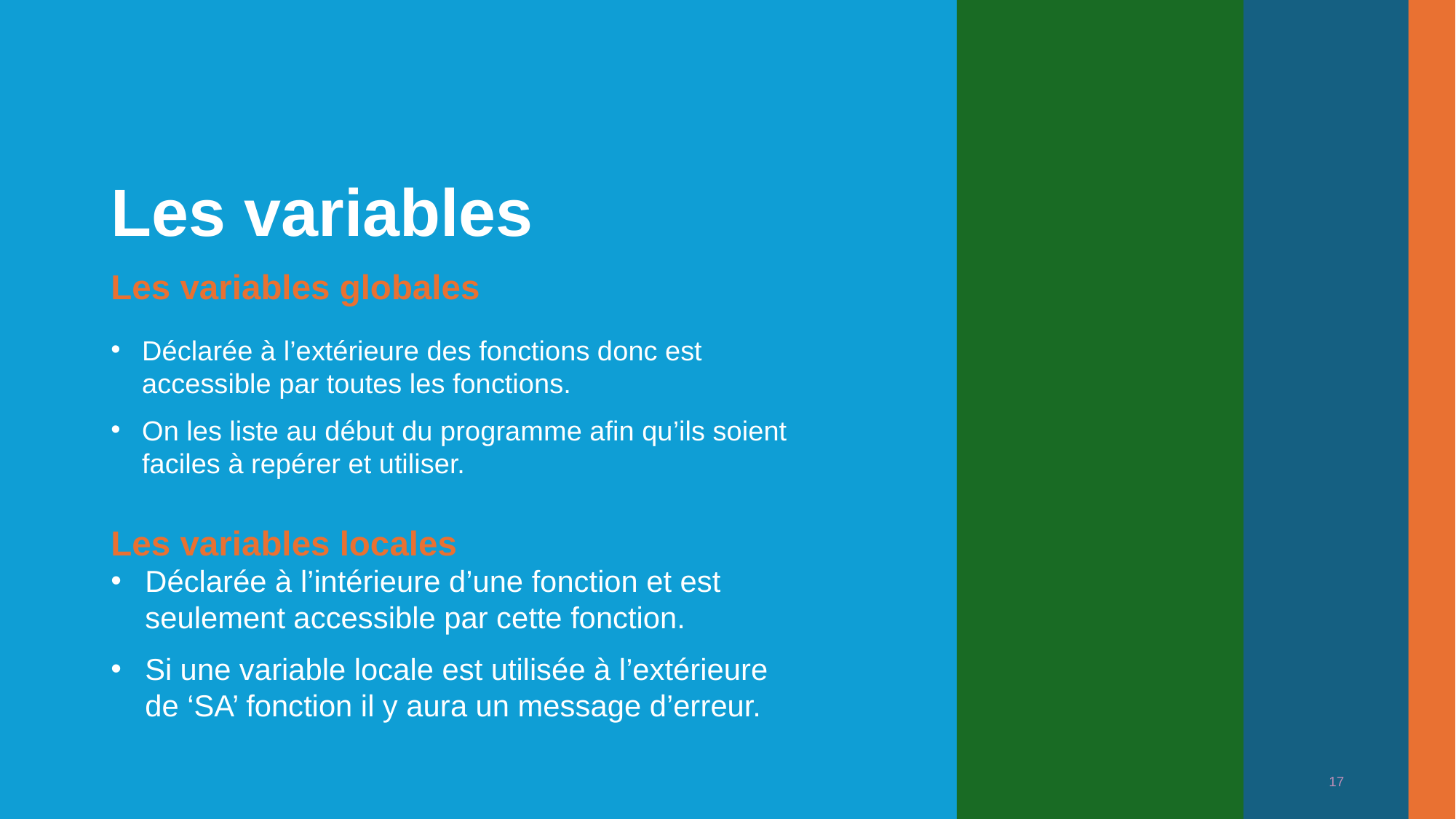

# Les variables
Les variables globales
Déclarée à l’extérieure des fonctions donc est accessible par toutes les fonctions.
On les liste au début du programme afin qu’ils soient faciles à repérer et utiliser.
Les variables locales
Déclarée à l’intérieure d’une fonction et est seulement accessible par cette fonction.
Si une variable locale est utilisée à l’extérieure de ‘SA’ fonction il y aura un message d’erreur.
17